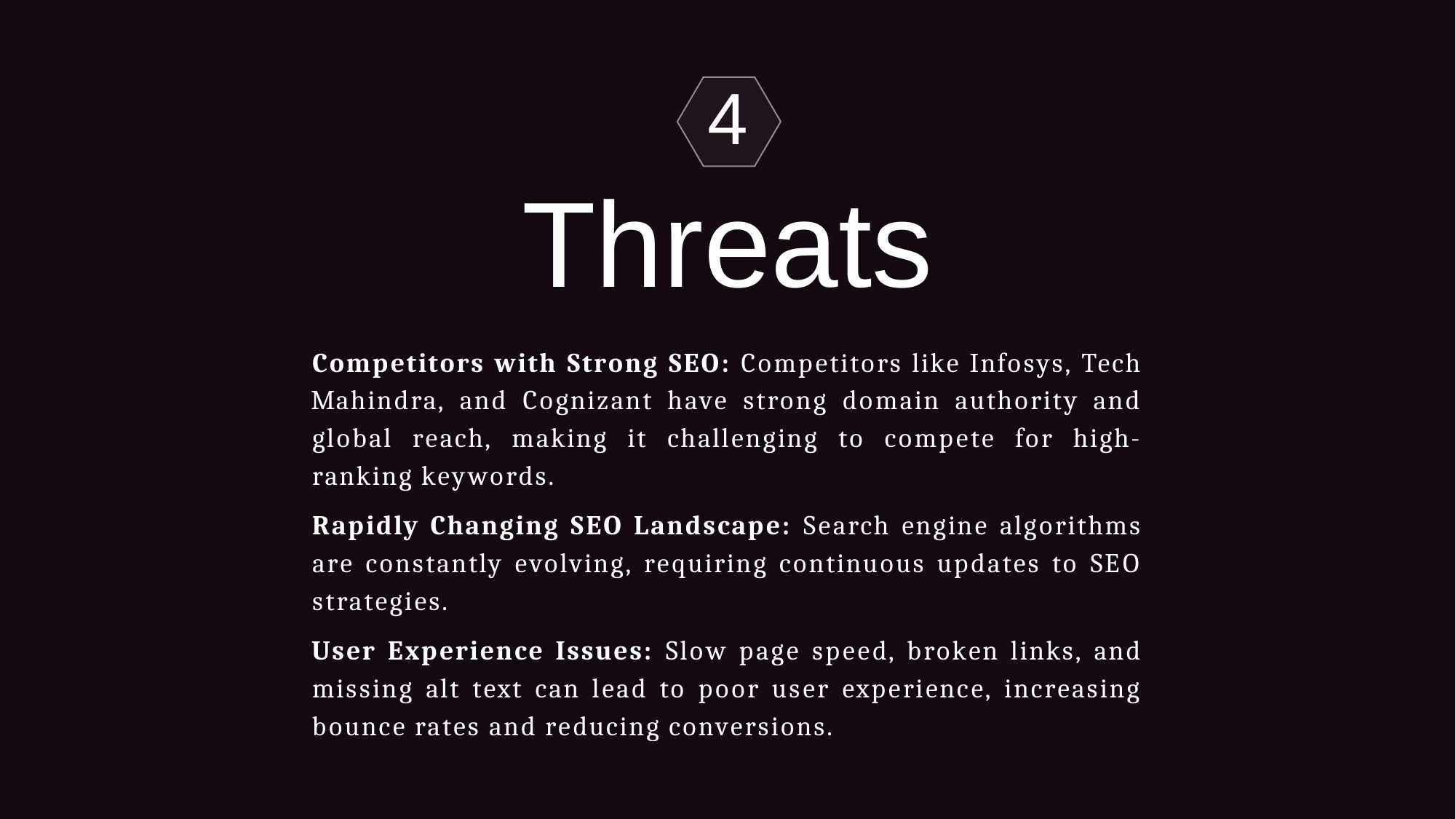

4

Threats
Competitors with Strong SEO: Competitors like Infosys, Tech Mahindra, and Cognizant have strong domain authority and global reach, making it challenging to compete for high-ranking keywords.
Rapidly Changing SEO Landscape: Search engine algorithms are constantly evolving, requiring continuous updates to SEO strategies.
User Experience Issues: Slow page speed, broken links, and missing alt text can lead to poor user experience, increasing bounce rates and reducing conversions.